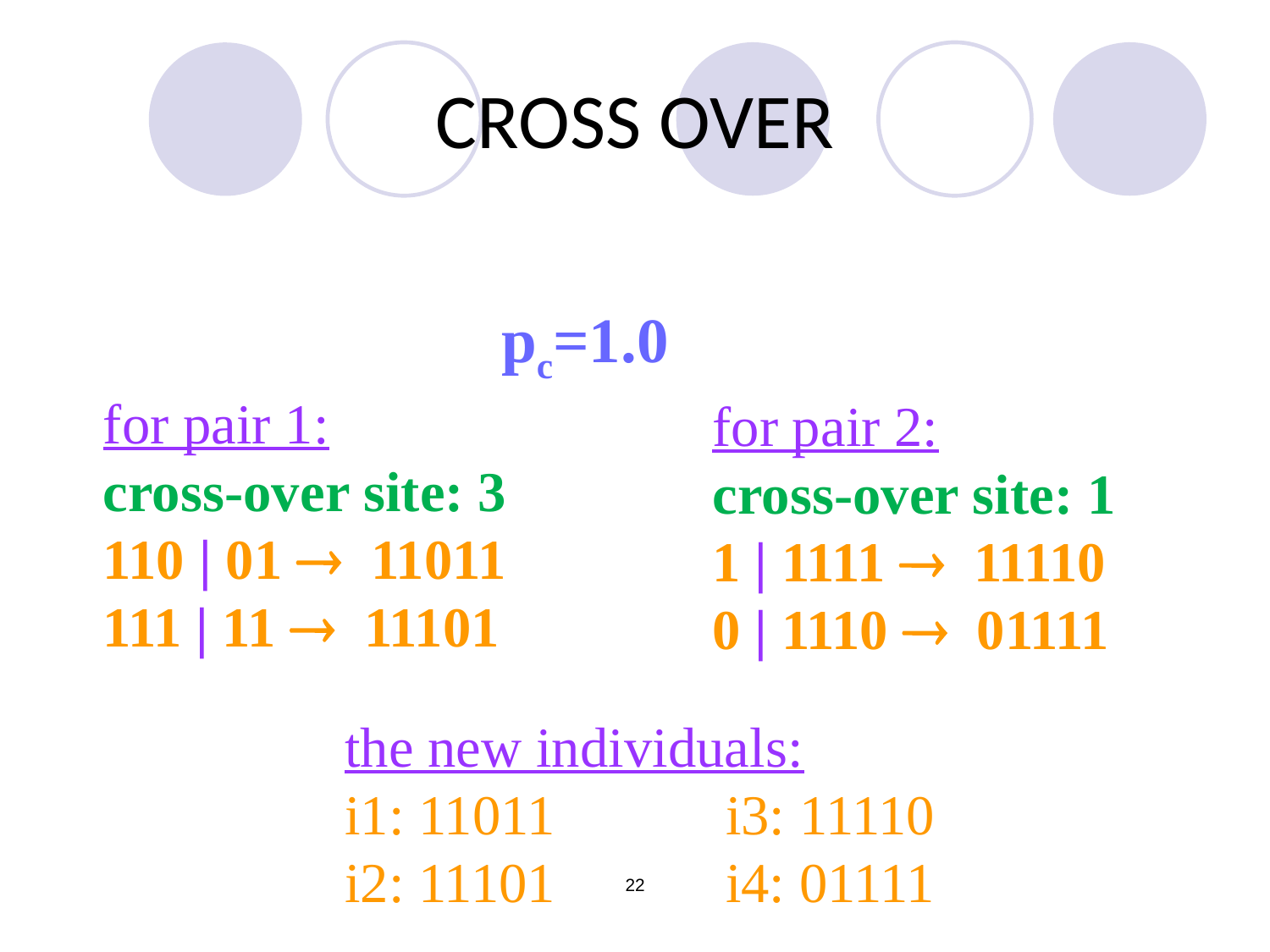

# CROSS OVER
pc=1.0
for pair 1:
cross-over site: 3
110 | 01 →  11011
111 | 11 →  11101

for pair 2:
cross-over site: 1
1 | 1111 →  11110
0 | 1110 →  01111
the new individuals:
i1: 11011            i3: 11110
i2: 11101            i4: 01111
22